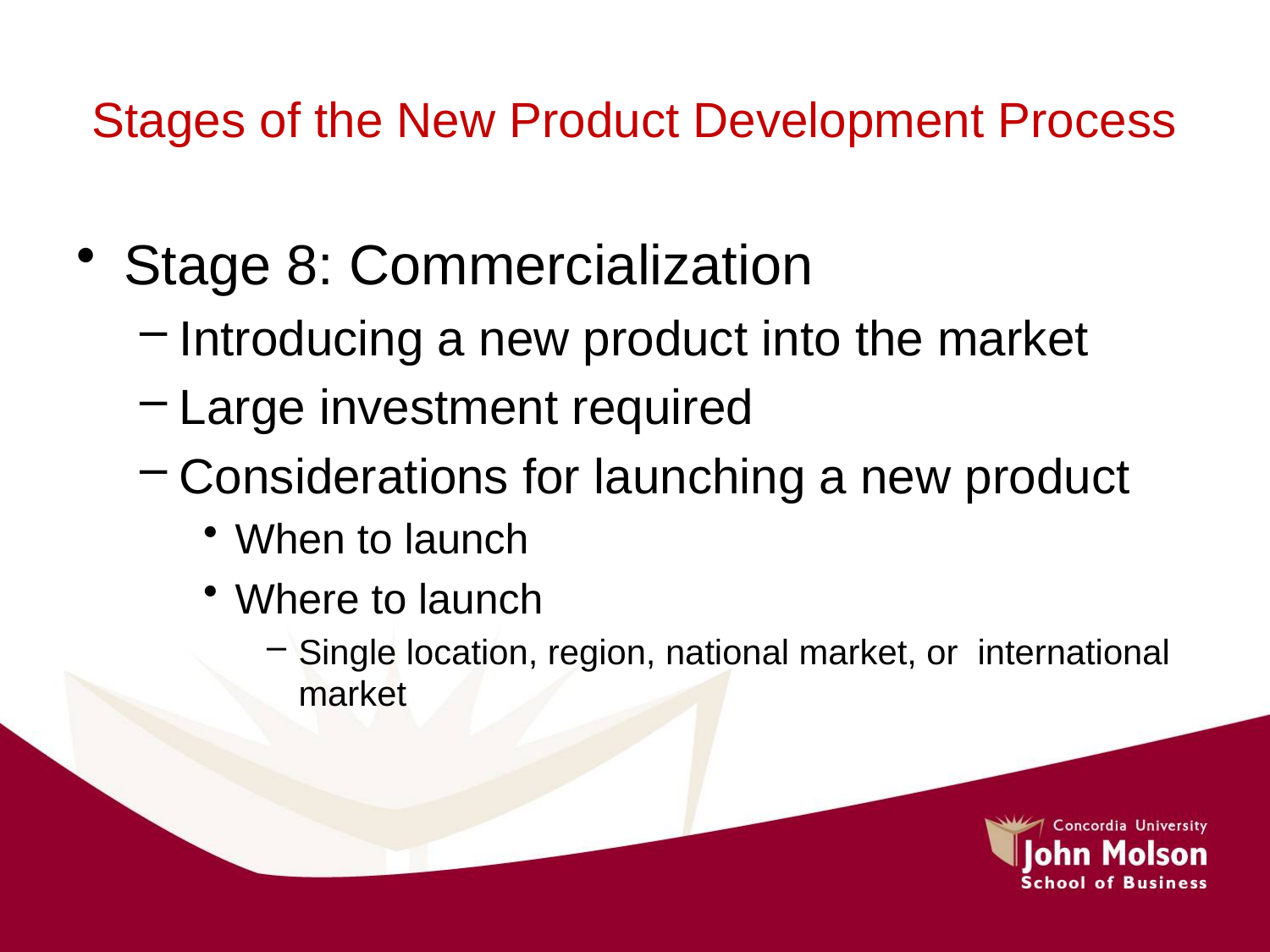

# Stages of the New Product Development Process
Stage 8: Commercialization
Introducing a new product into the market
Large investment required
Considerations for launching a new product
When to launch
Where to launch
Single location, region, national market, or  international market